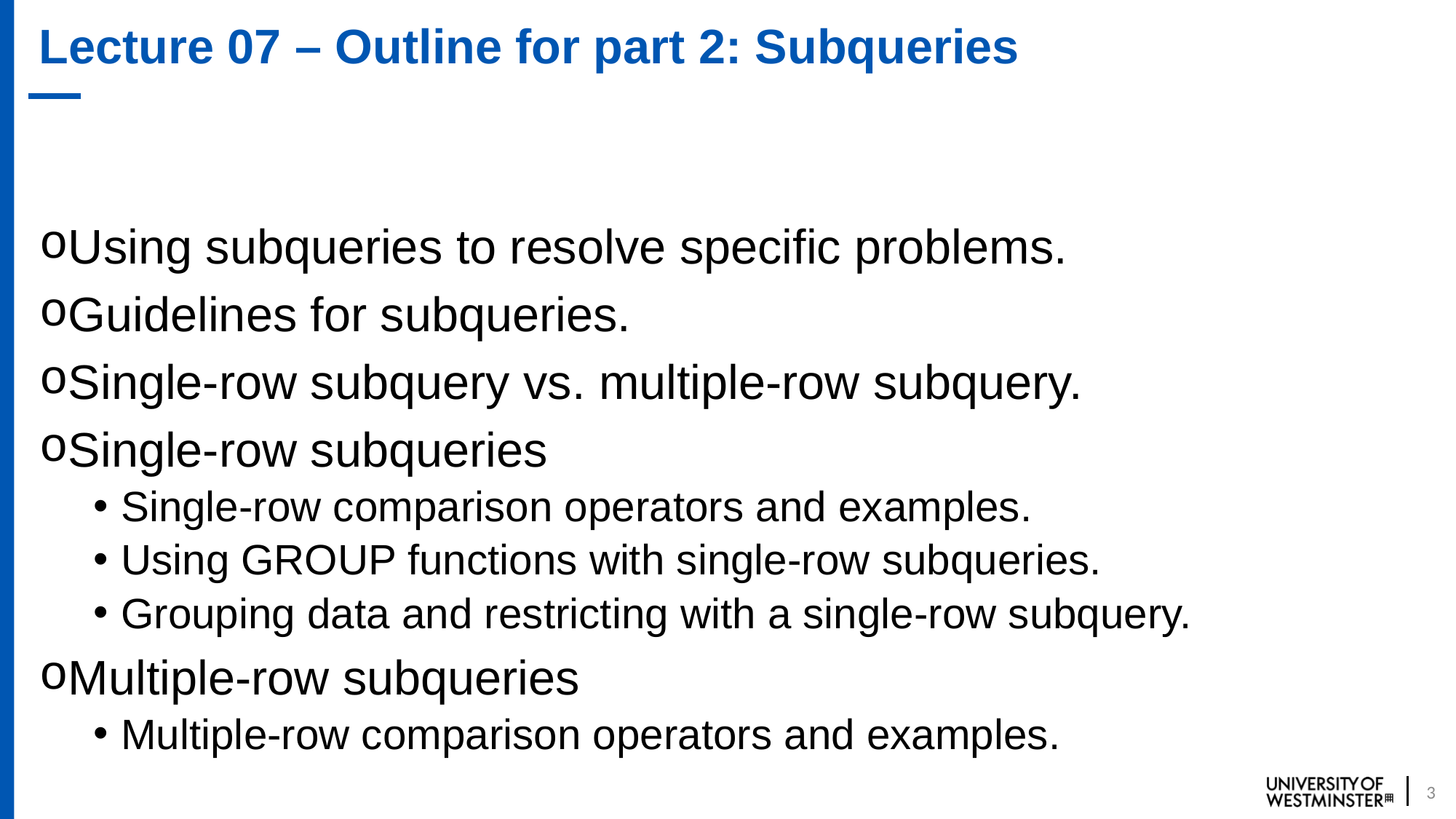

# Lecture 07 – Outline for part 2: Subqueries

Using subqueries to resolve specific problems.
Guidelines for subqueries.
Single-row subquery vs. multiple-row subquery.
Single-row subqueries
Single-row comparison operators and examples.
Using GROUP functions with single-row subqueries.
Grouping data and restricting with a single-row subquery.
Multiple-row subqueries
Multiple-row comparison operators and examples.

3